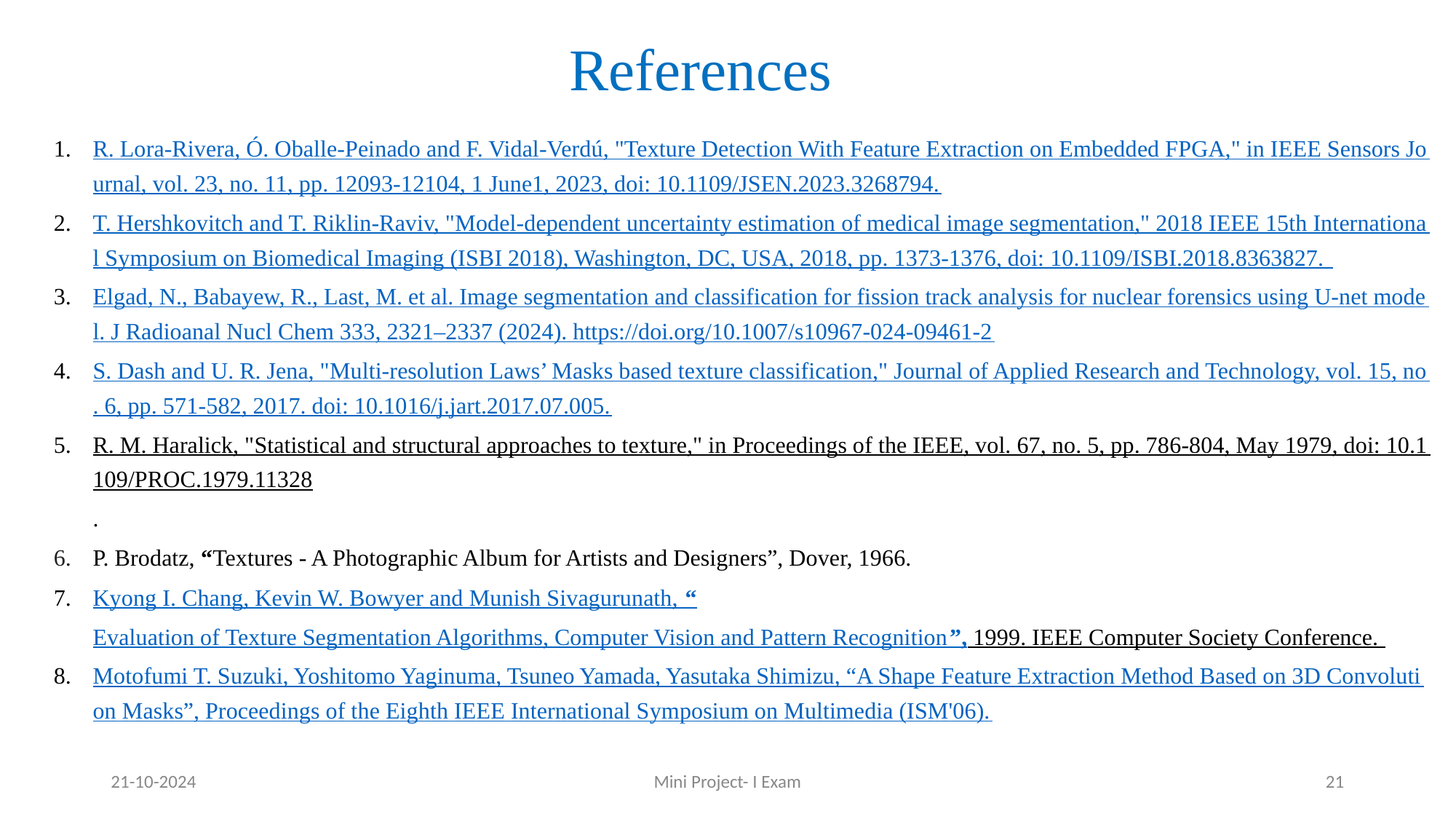

# References
R. Lora-Rivera, Ó. Oballe-Peinado and F. Vidal-Verdú, "Texture Detection With Feature Extraction on Embedded FPGA," in IEEE Sensors Journal, vol. 23, no. 11, pp. 12093-12104, 1 June1, 2023, doi: 10.1109/JSEN.2023.3268794.
T. Hershkovitch and T. Riklin-Raviv, "Model-dependent uncertainty estimation of medical image segmentation," 2018 IEEE 15th International Symposium on Biomedical Imaging (ISBI 2018), Washington, DC, USA, 2018, pp. 1373-1376, doi: 10.1109/ISBI.2018.8363827.
Elgad, N., Babayew, R., Last, M. et al. Image segmentation and classification for fission track analysis for nuclear forensics using U-net model. J Radioanal Nucl Chem 333, 2321–2337 (2024). https://doi.org/10.1007/s10967-024-09461-2
S. Dash and U. R. Jena, "Multi-resolution Laws’ Masks based texture classification," Journal of Applied Research and Technology, vol. 15, no. 6, pp. 571-582, 2017. doi: 10.1016/j.jart.2017.07.005.
R. M. Haralick, "Statistical and structural approaches to texture," in Proceedings of the IEEE, vol. 67, no. 5, pp. 786-804, May 1979, doi: 10.1109/PROC.1979.11328.
P. Brodatz, “Textures - A Photographic Album for Artists and Designers”, Dover, 1966.
Kyong I. Chang, Kevin W. Bowyer and Munish Sivagurunath, “Evaluation of Texture Segmentation Algorithms, Computer Vision and Pattern Recognition”, 1999. IEEE Computer Society Conference.
Motofumi T. Suzuki, Yoshitomo Yaginuma, Tsuneo Yamada, Yasutaka Shimizu, “A Shape Feature Extraction Method Based on 3D Convolution Masks”, Proceedings of the Eighth IEEE International Symposium on Multimedia (ISM'06).

21-10-2024
Mini Project- I Exam
21